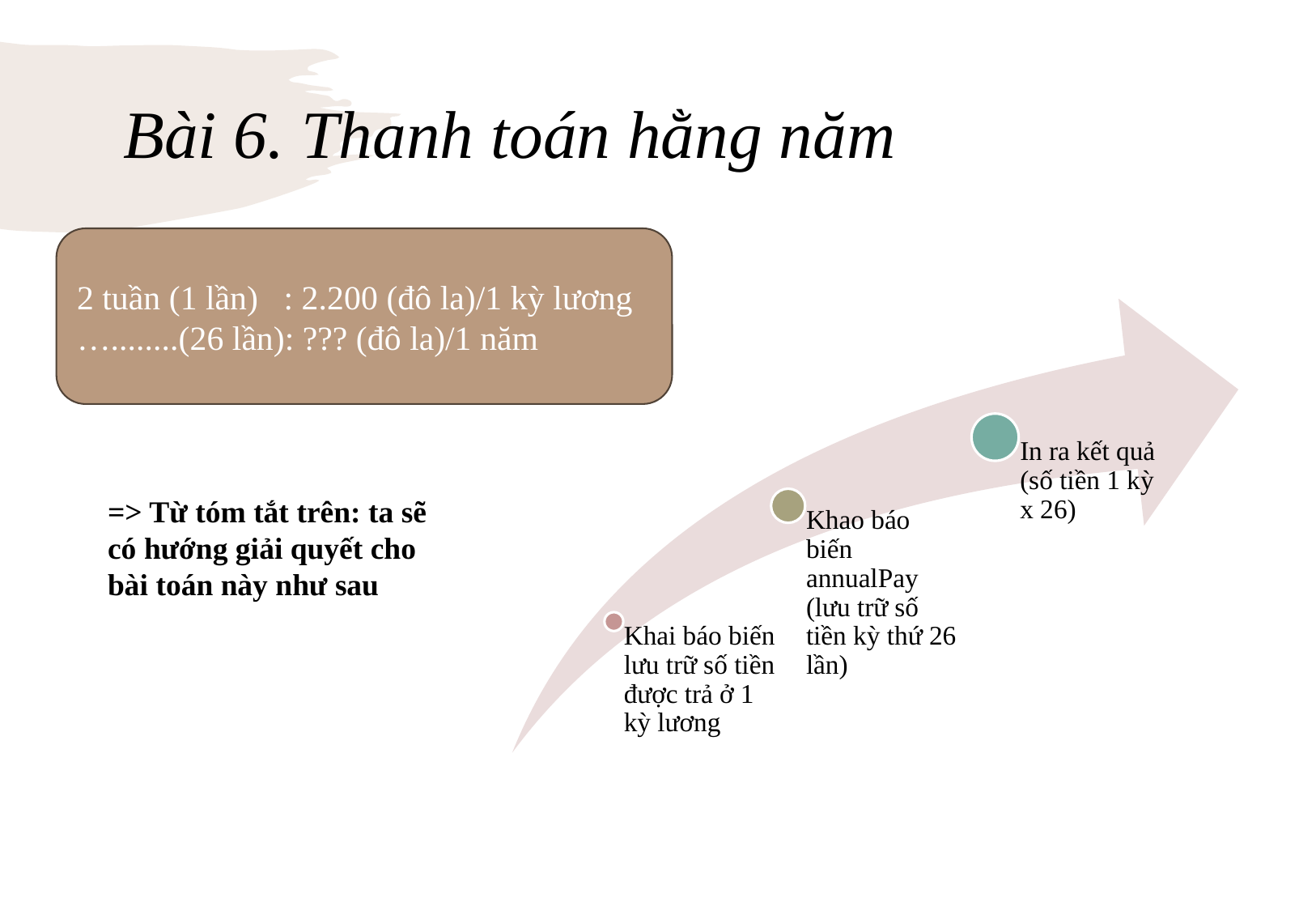

# Bài 6. Thanh toán hằng năm
2 tuần (1 lần)   : 2.200 (đô la)/1 kỳ lương
…........(26 lần): ??? (đô la)/1 năm
Khai báo biến lưu trữ số tiền được trả ở 1 kỳ lương
Khao báo biến annualPay (lưu trữ số tiền kỳ thứ 26 lần)
In ra kết quả (số tiền 1 kỳ x 26)
=> Từ tóm tắt trên: ta sẽ có hướng giải quyết cho bài toán này như sau